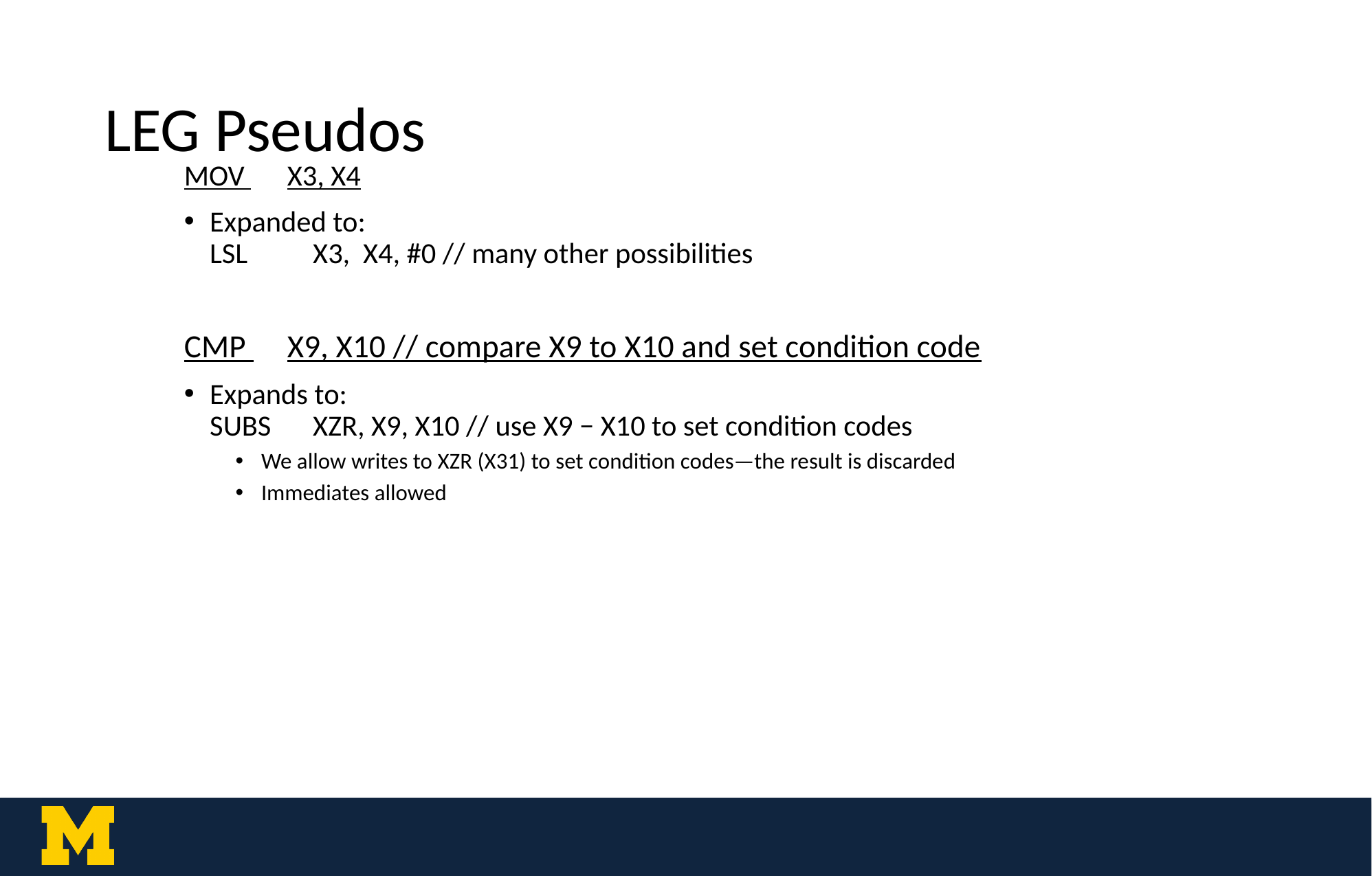

# LEG Pseudos
MOV 	X3, X4
Expanded to:
LSL	X3,  X4, #0 // many other possibilities

CMP 	X9, X10 // compare X9 to X10 and set condition code
Expands to:
SUBS 	XZR, X9, X10 // use X9 − X10 to set condition codes
We allow writes to XZR (X31) to set condition codes—the result is discarded
Immediates allowed